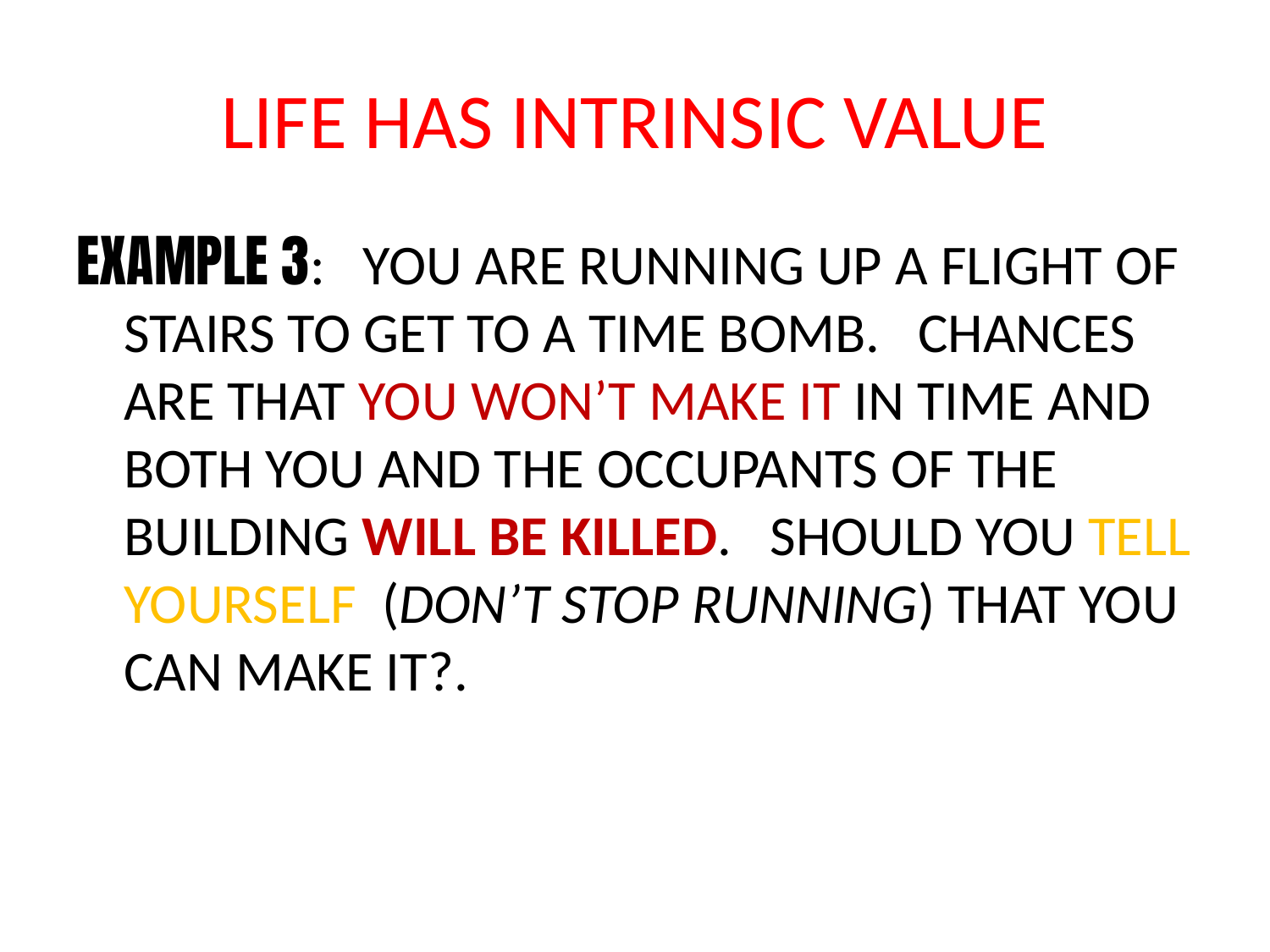

# LIFE HAS INTRINSIC VALUE
EXAMPLE 3:   YOU ARE RUNNING UP A FLIGHT OF STAIRS TO GET TO A TIME BOMB.   CHANCES ARE THAT YOU WON’T MAKE IT IN TIME AND BOTH YOU AND THE OCCUPANTS OF THE BUILDING WILL BE KILLED.   SHOULD YOU TELL YOURSELF  (DON’T STOP RUNNING) THAT YOU CAN MAKE IT?.